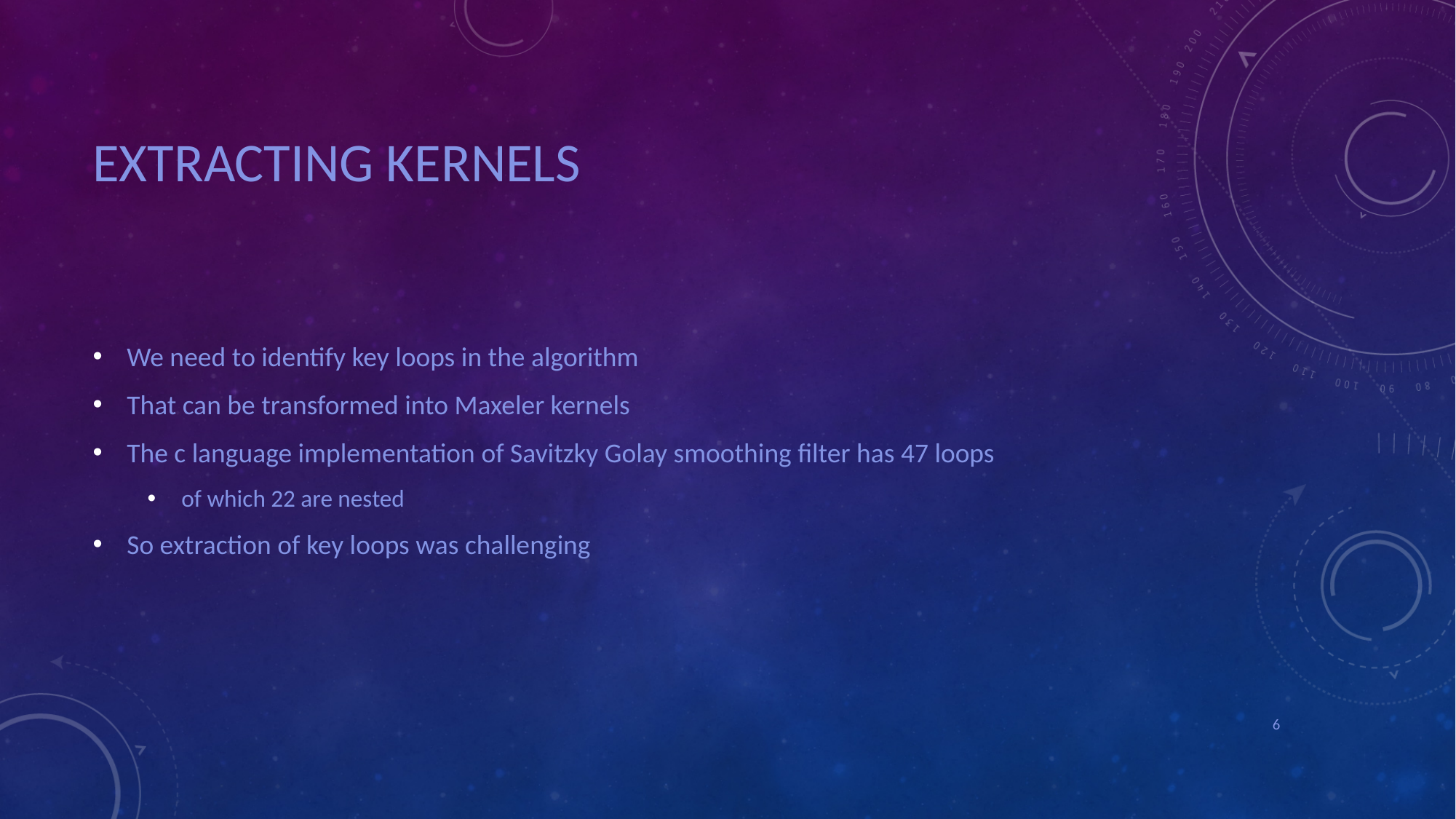

# Extracting Kernels
We need to identify key loops in the algorithm
That can be transformed into Maxeler kernels
The c language implementation of Savitzky Golay smoothing filter has 47 loops
of which 22 are nested
So extraction of key loops was challenging

6